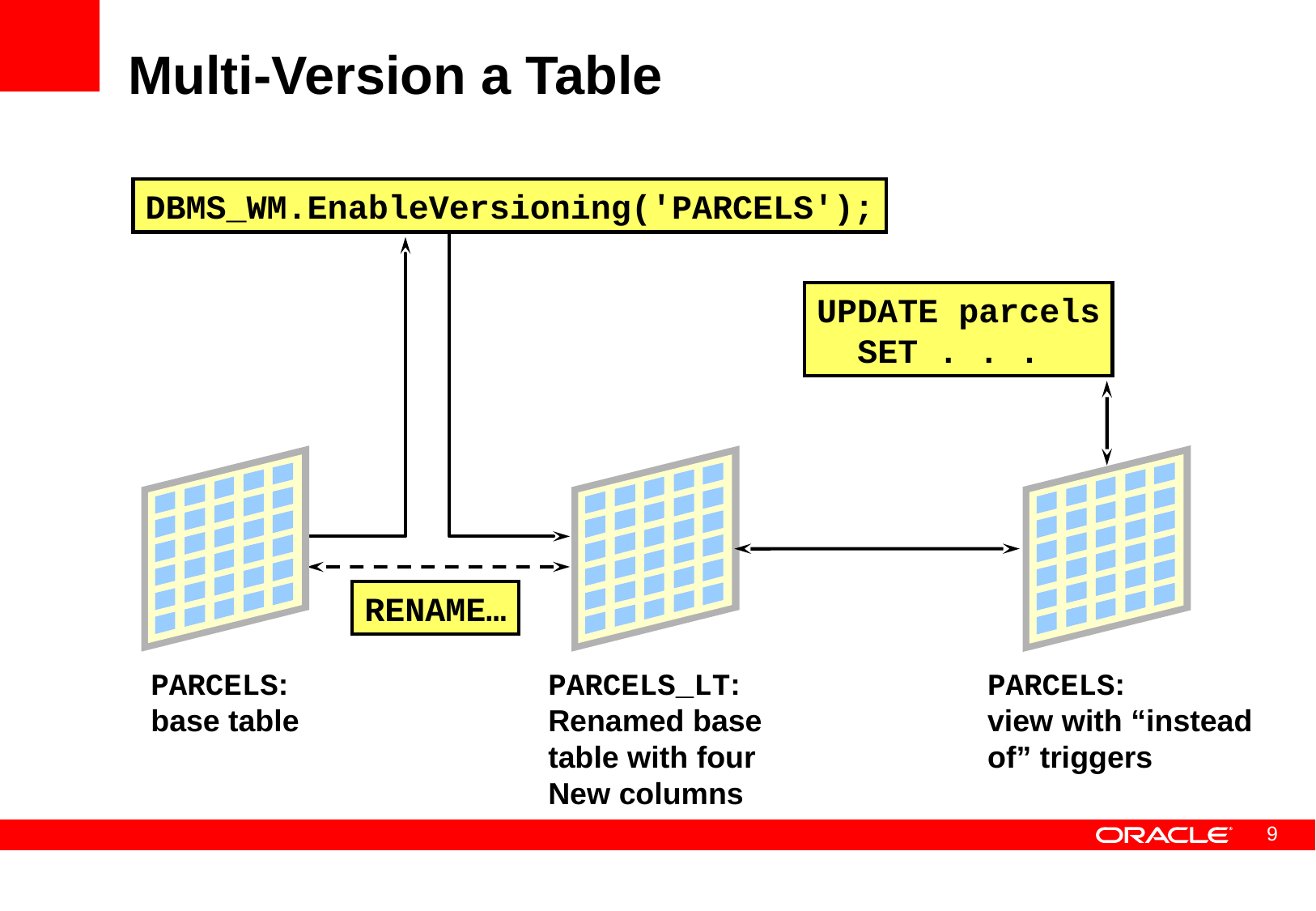

# Multi-Version a Table
DBMS_WM.EnableVersioning('PARCELS');

UPDATE parcels
  SET . . .

RENAME…
PARCELS:
base table
PARCELS_LT:
Renamed base
table with four
New columns
PARCELS:
view with “instead of” triggers